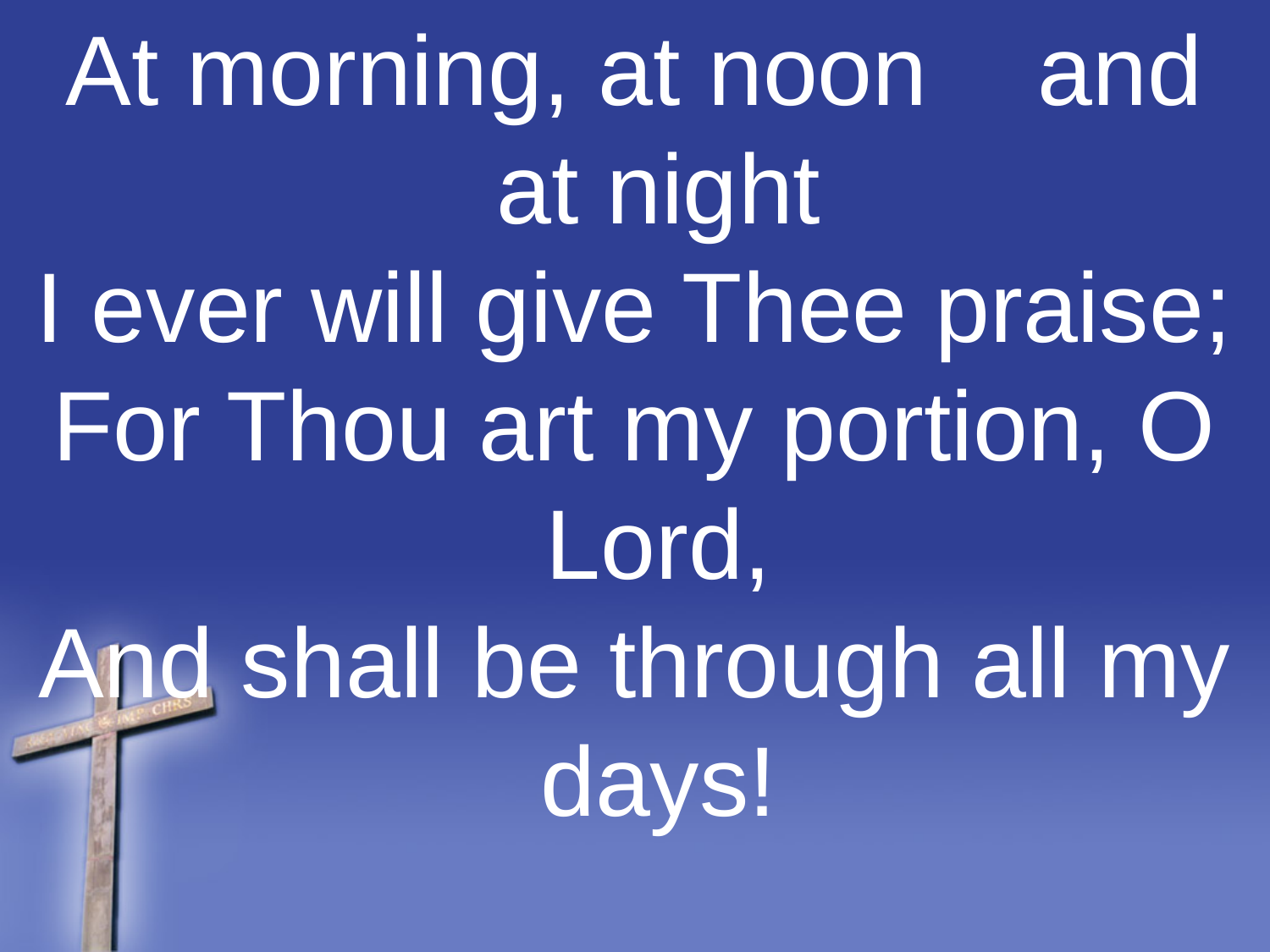

At morning, at noon    and at night
I ever will give Thee praise;
For Thou art my portion, O Lord,
And shall be through all my days!